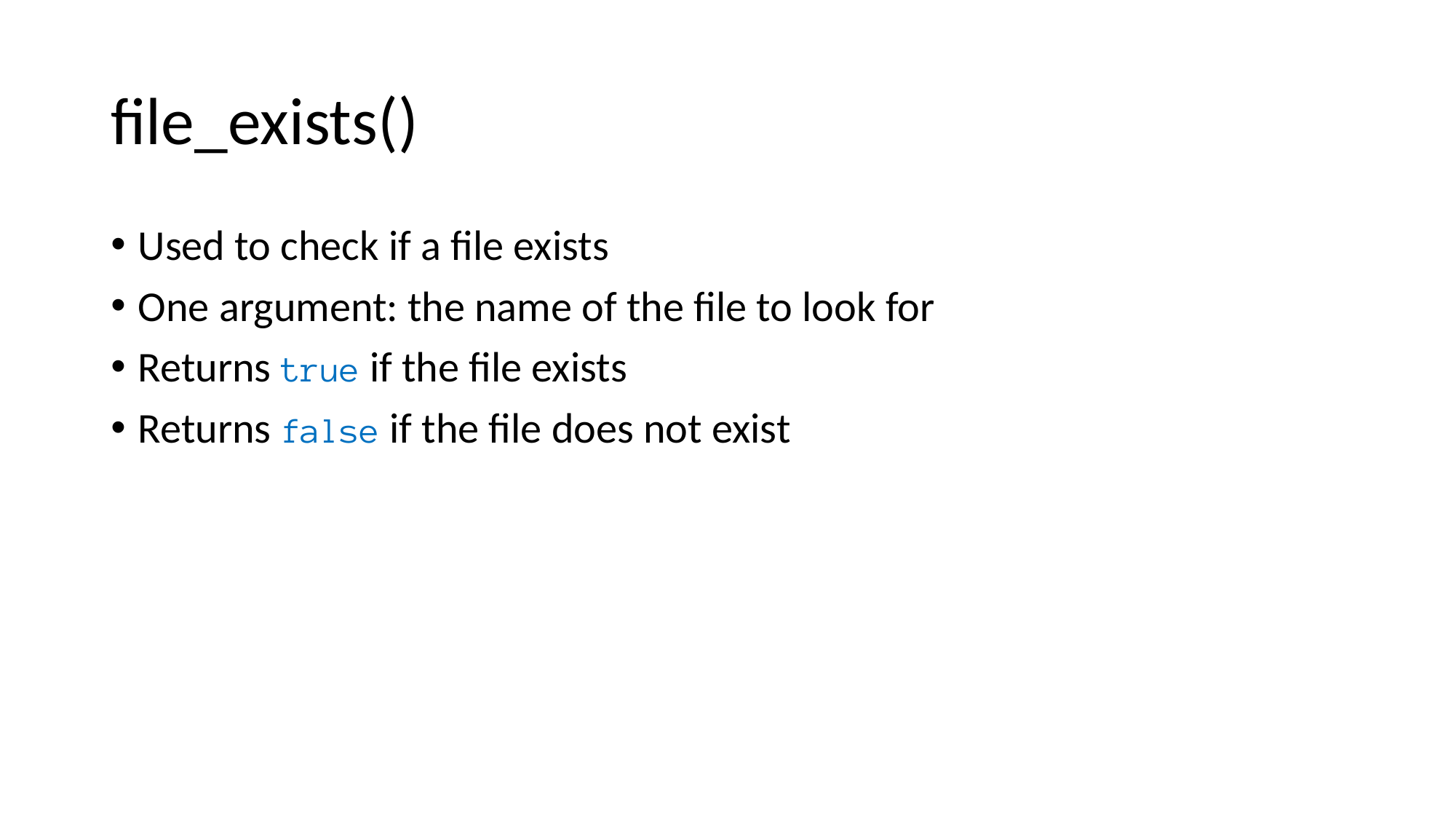

# file_exists()
Used to check if a file exists
One argument: the name of the file to look for
Returns true if the file exists
Returns false if the file does not exist